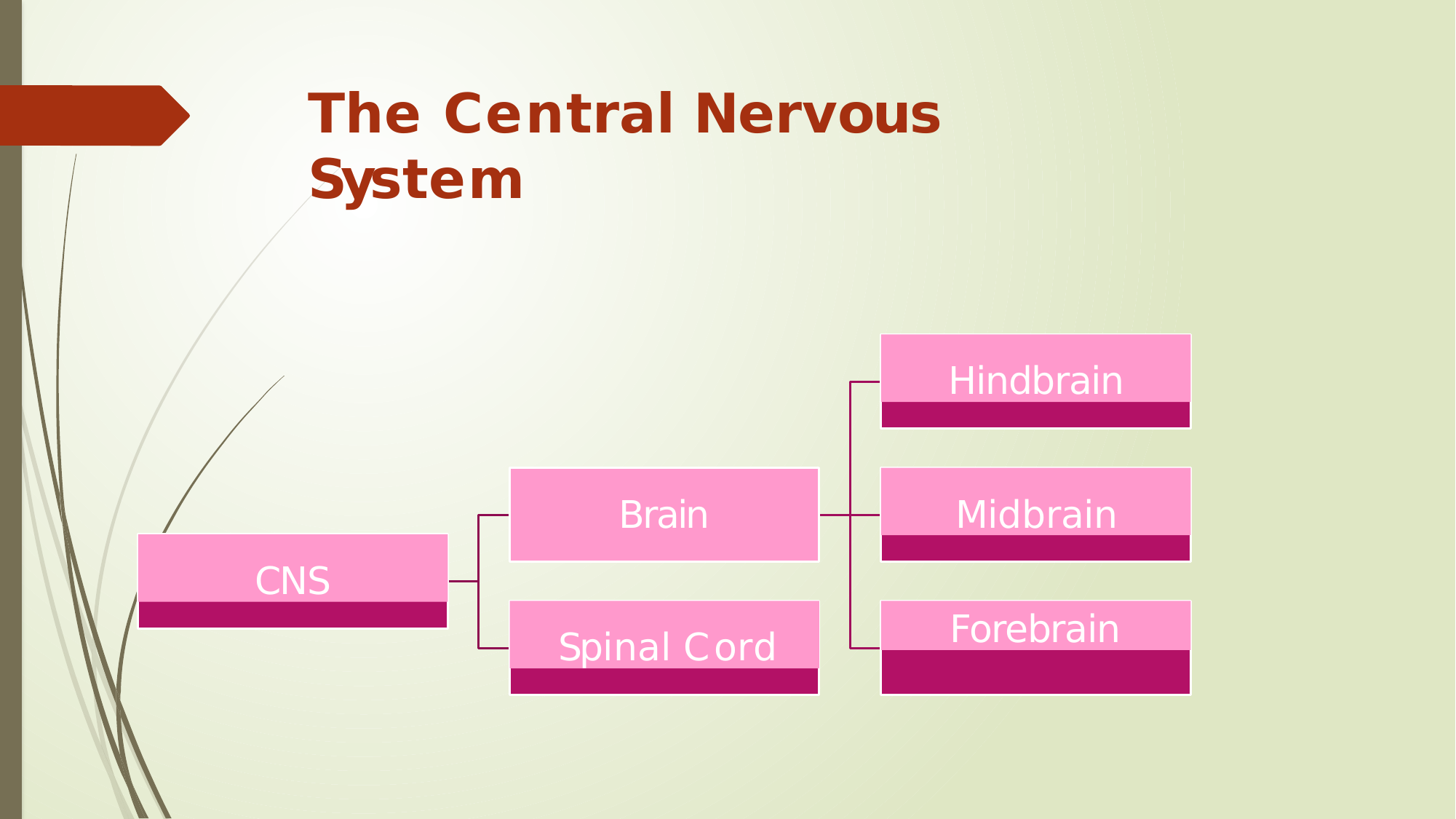

# The Central Nervous System

Hindbrain

Brain
Midbrain
CNS

Spinal Cord
Forebrain